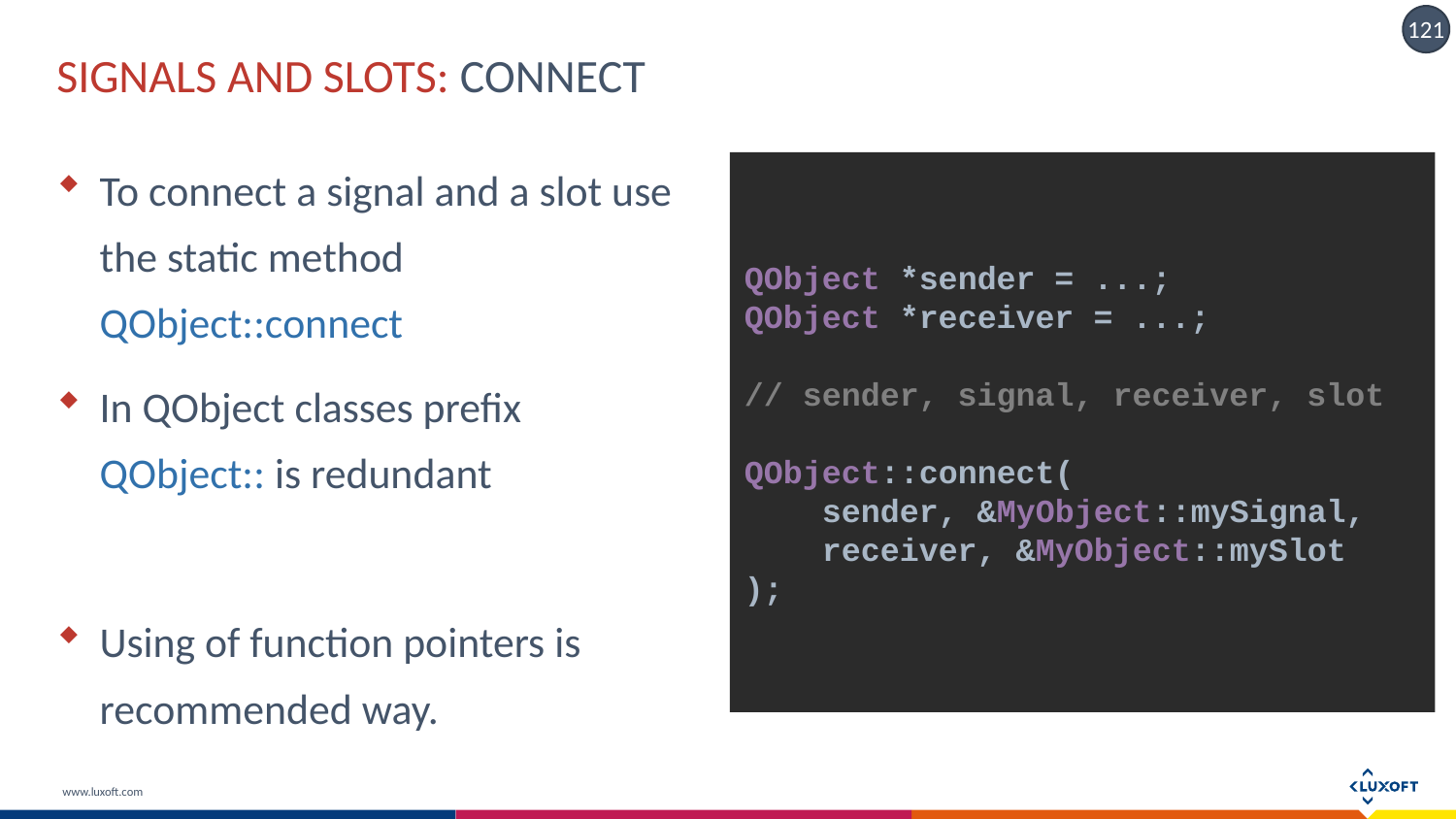

# SIGNALS AND SLOTS: CONNECT
To connect a signal and a slot use the static method QObject::connect
In QObject classes prefix QObject:: is redundant

Using of function pointers is recommended way.

QObject *sender = ...;
QObject *receiver = ...;

// sender, signal, receiver, slot

QObject::connect(
    sender, &MyObject::mySignal,
    receiver, &MyObject::mySlot
);